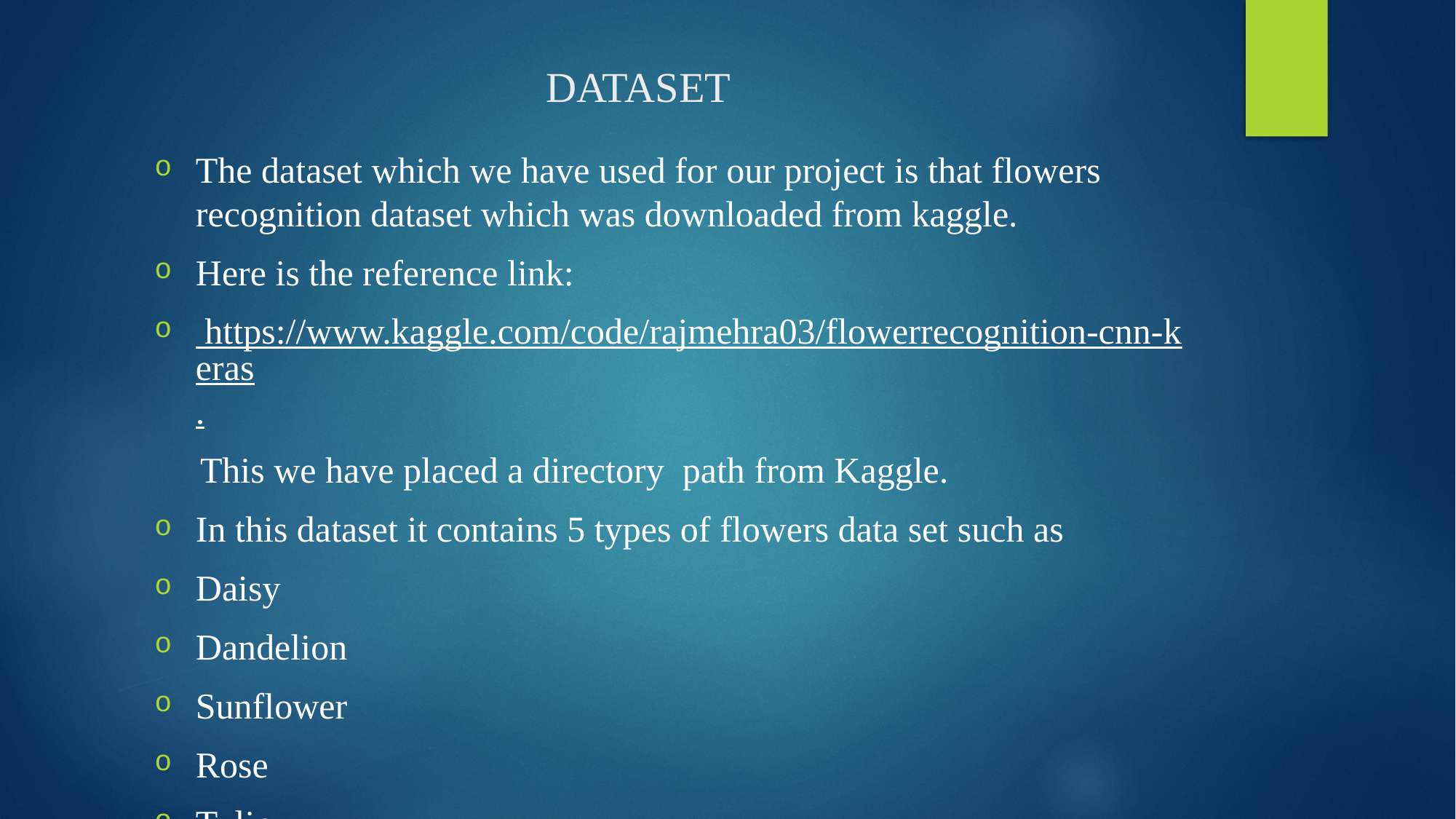

# DATASET
The dataset which we have used for our project is that flowers recognition dataset which was downloaded from kaggle.
Here is the reference link:
 https://www.kaggle.com/code/rajmehra03/flowerrecognition-cnn-keras.
     This we have placed a directory  path from Kaggle.
In this dataset it contains 5 types of flowers data set such as
Daisy
Dandelion
Sunflower
Rose
Tulip